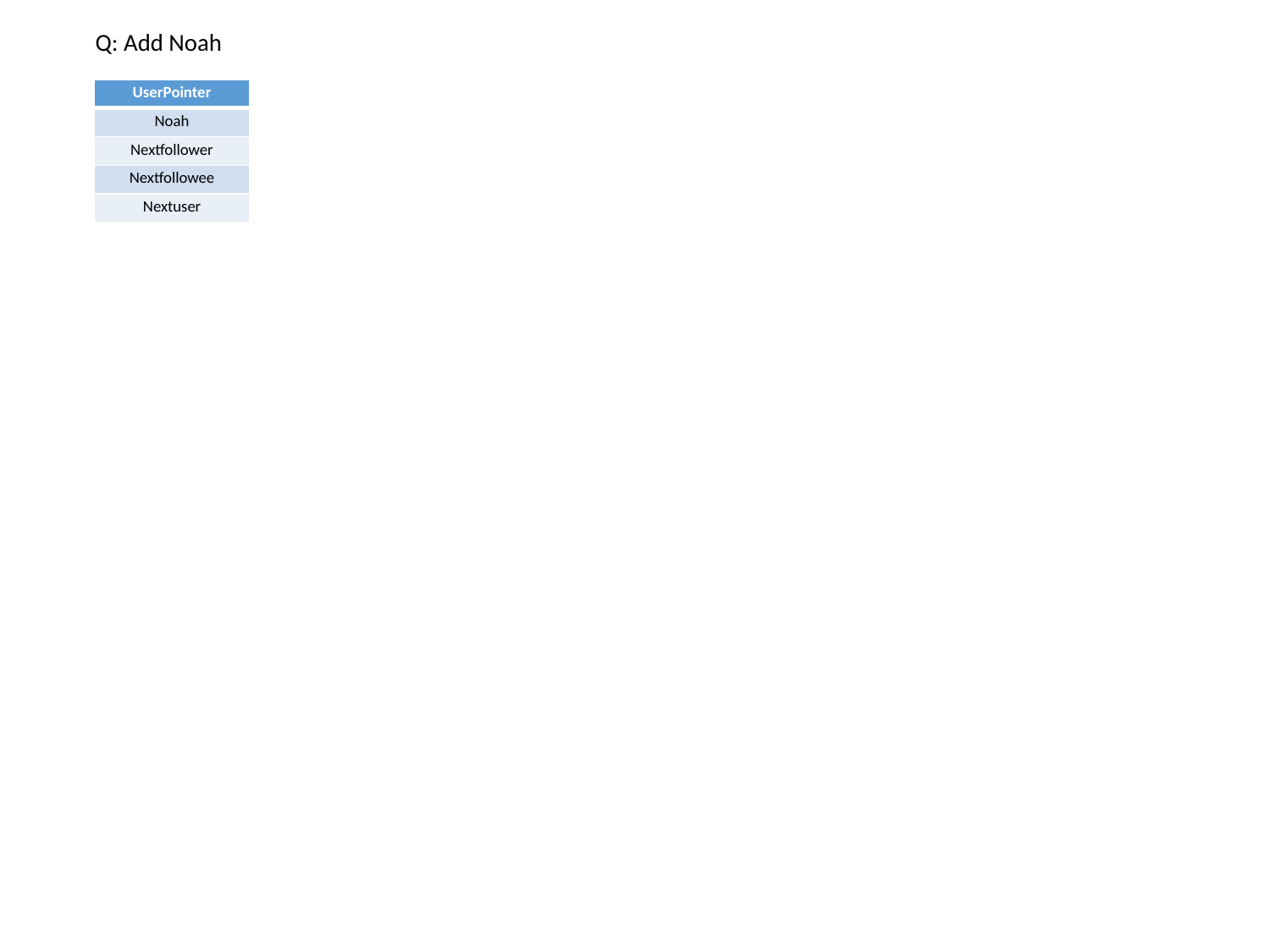

# Q: Add Noah
| UserPointer |
| --- |
| Noah |
| Nextfollower |
| Nextfollowee |
| Nextuser |